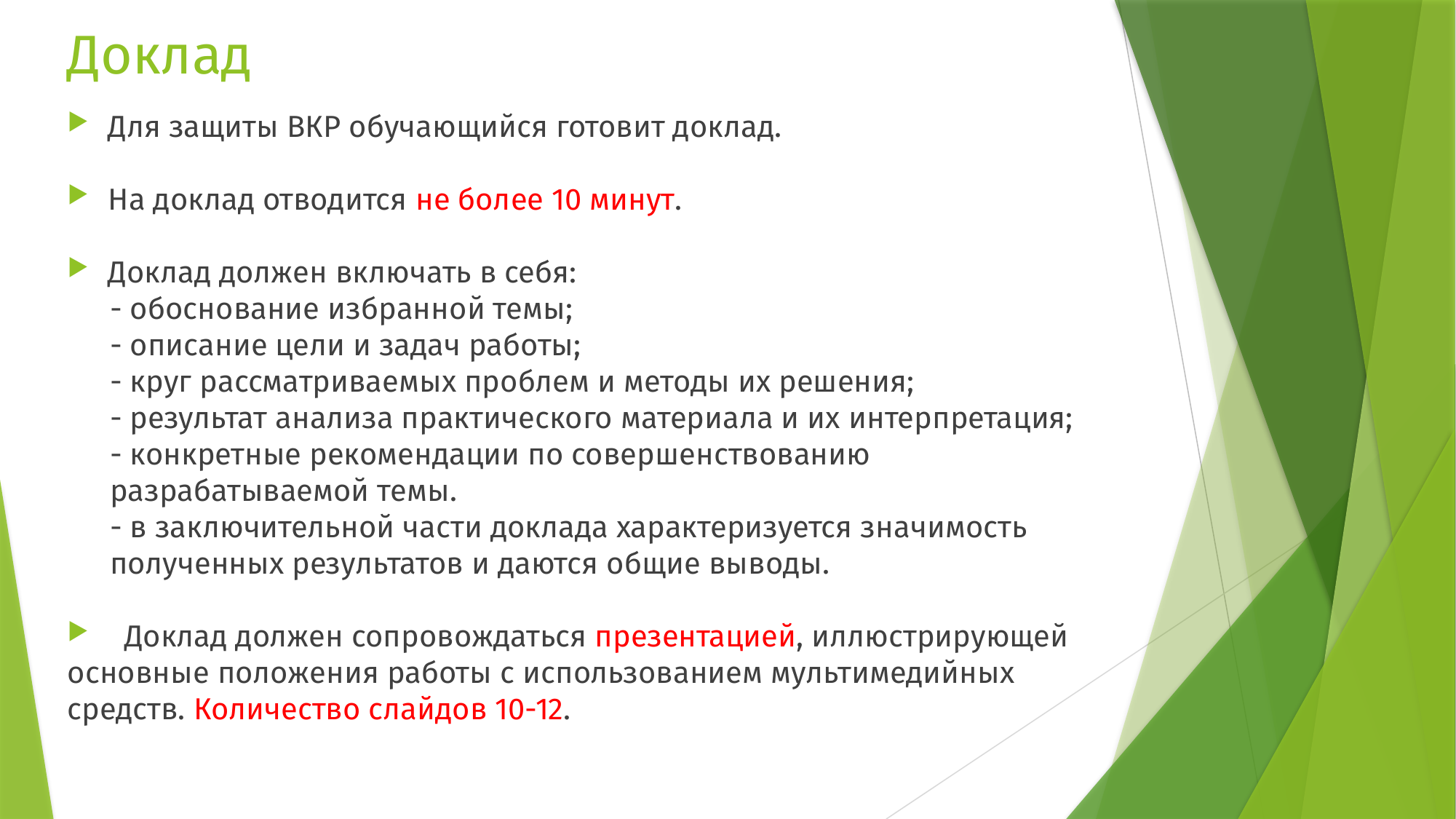

# Доклад
Для защиты ВКР обучающийся готовит доклад.

На доклад отводится не более 10 минут.

Доклад должен включать в себя:
- обоснование избранной темы;
- описание цели и задач работы;
- круг рассматриваемых проблем и методы их решения;
- результат анализа практического материала и их интерпретация;
- конкретные рекомендации по совершенствованию
разрабатываемой темы.
- в заключительной части доклада характеризуется значимость
полученных результатов и даются общие выводы.

  Доклад должен сопровождаться презентацией, иллюстрирующей
основные положения работы с использованием мультимедийных средств. Количество слайдов 10-12.